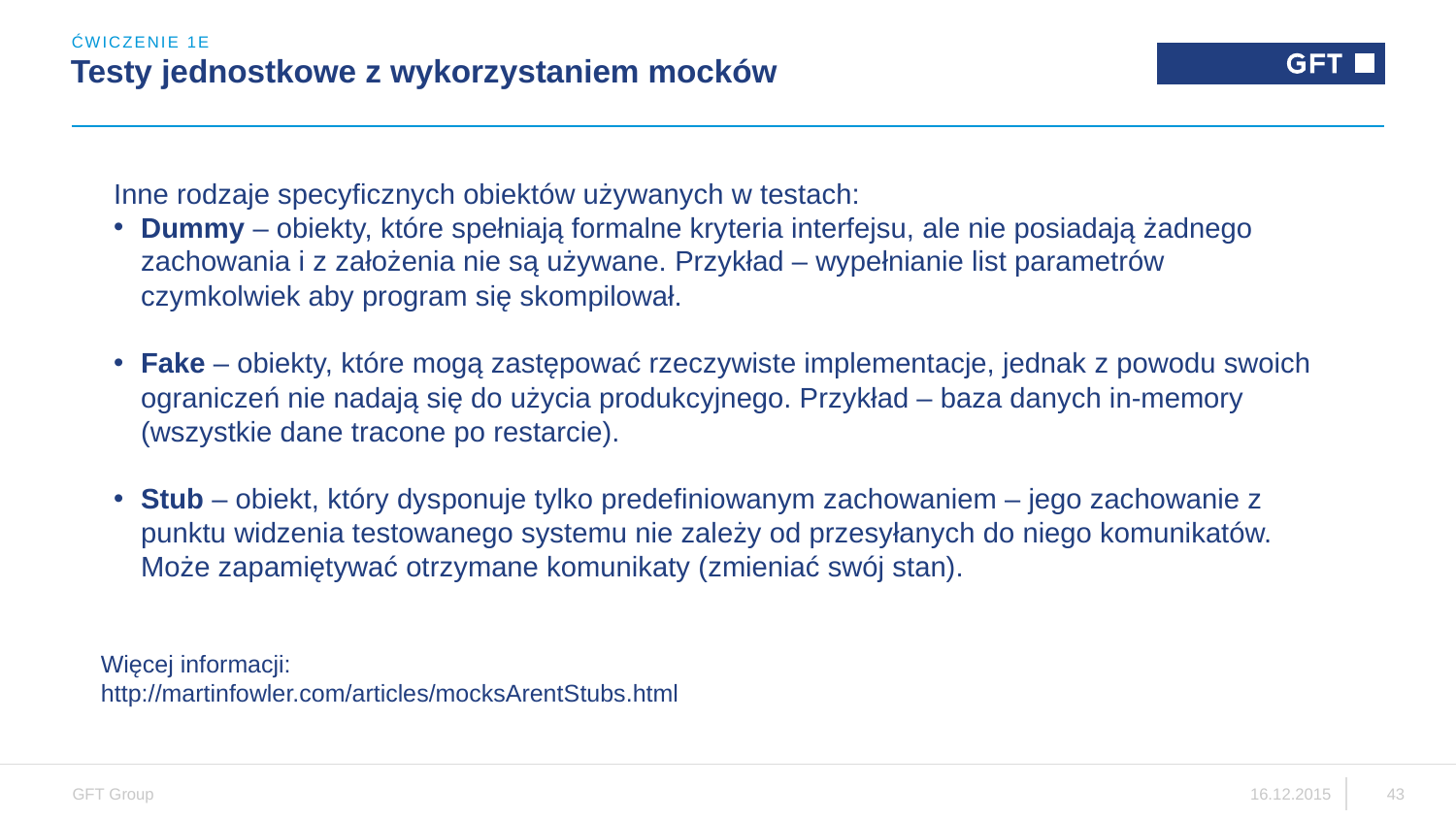

ĆWICZENIE 1E
# Testy jednostkowe z wykorzystaniem mocków
Inne rodzaje specyficznych obiektów używanych w testach:
Dummy – obiekty, które spełniają formalne kryteria interfejsu, ale nie posiadają żadnego zachowania i z założenia nie są używane. Przykład – wypełnianie list parametrów czymkolwiek aby program się skompilował.

Fake – obiekty, które mogą zastępować rzeczywiste implementacje, jednak z powodu swoich ograniczeń nie nadają się do użycia produkcyjnego. Przykład – baza danych in-memory (wszystkie dane tracone po restarcie).

Stub – obiekt, który dysponuje tylko predefiniowanym zachowaniem – jego zachowanie z punktu widzenia testowanego systemu nie zależy od przesyłanych do niego komunikatów. Może zapamiętywać otrzymane komunikaty (zmieniać swój stan).
Więcej informacji:
http://martinfowler.com/articles/mocksArentStubs.html